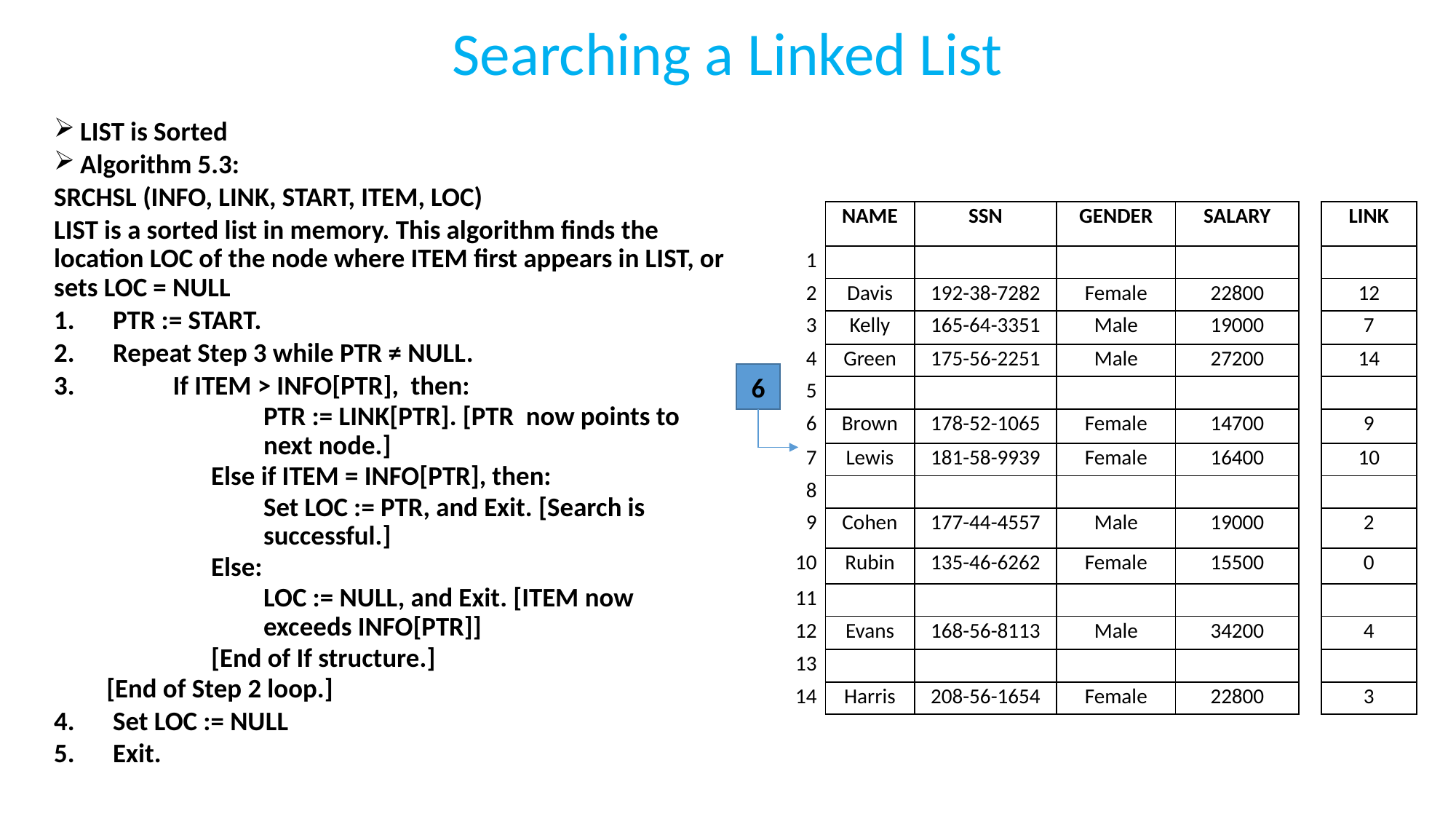

# Searching a Linked List
LIST is Sorted
Algorithm 5.3:
SRCHSL (INFO, LINK, START, ITEM, LOC)
LIST is a sorted list in memory. This algorithm finds the location LOC of the node where ITEM first appears in LIST, or sets LOC = NULL
PTR := START.
Repeat Step 3 while PTR ≠ NULL.
          If ITEM > INFO[PTR],  then:
PTR := LINK[PTR]. [PTR  now points to next node.]
Else if ITEM = INFO[PTR], then:
Set LOC := PTR, and Exit. [Search is successful.]
Else:
LOC := NULL, and Exit. [ITEM now exceeds INFO[PTR]]
[End of If structure.]
[End of Step 2 loop.]
Set LOC := NULL
Exit.

|  | NAME | SSN | GENDER | SALARY |  | LINK |
| --- | --- | --- | --- | --- | --- | --- |
| 1 |  |  |  |  |  |  |
| 2 | Davis | 192-38-7282 | Female | 22800 |  | 12 |
| 3 | Kelly | 165-64-3351 | Male | 19000 |  | 7 |
| 4 | Green | 175-56-2251 | Male | 27200 |  | 14 |
| 5 |  |  |  |  |  |  |
| 6 | Brown | 178-52-1065 | Female | 14700 |  | 9 |
| 7 | Lewis | 181-58-9939 | Female | 16400 |  | 10 |
| 8 |  |  |  |  |  |  |
| 9 | Cohen | 177-44-4557 | Male | 19000 |  | 2 |
| 10 | Rubin | 135-46-6262 | Female | 15500 |  | 0 |
| 11 |  |  |  |  |  |  |
| 12 | Evans | 168-56-8113 | Male | 34200 |  | 4 |
| 13 |  |  |  |  |  |  |
| 14 | Harris | 208-56-1654 | Female | 22800 |  | 3 |
6